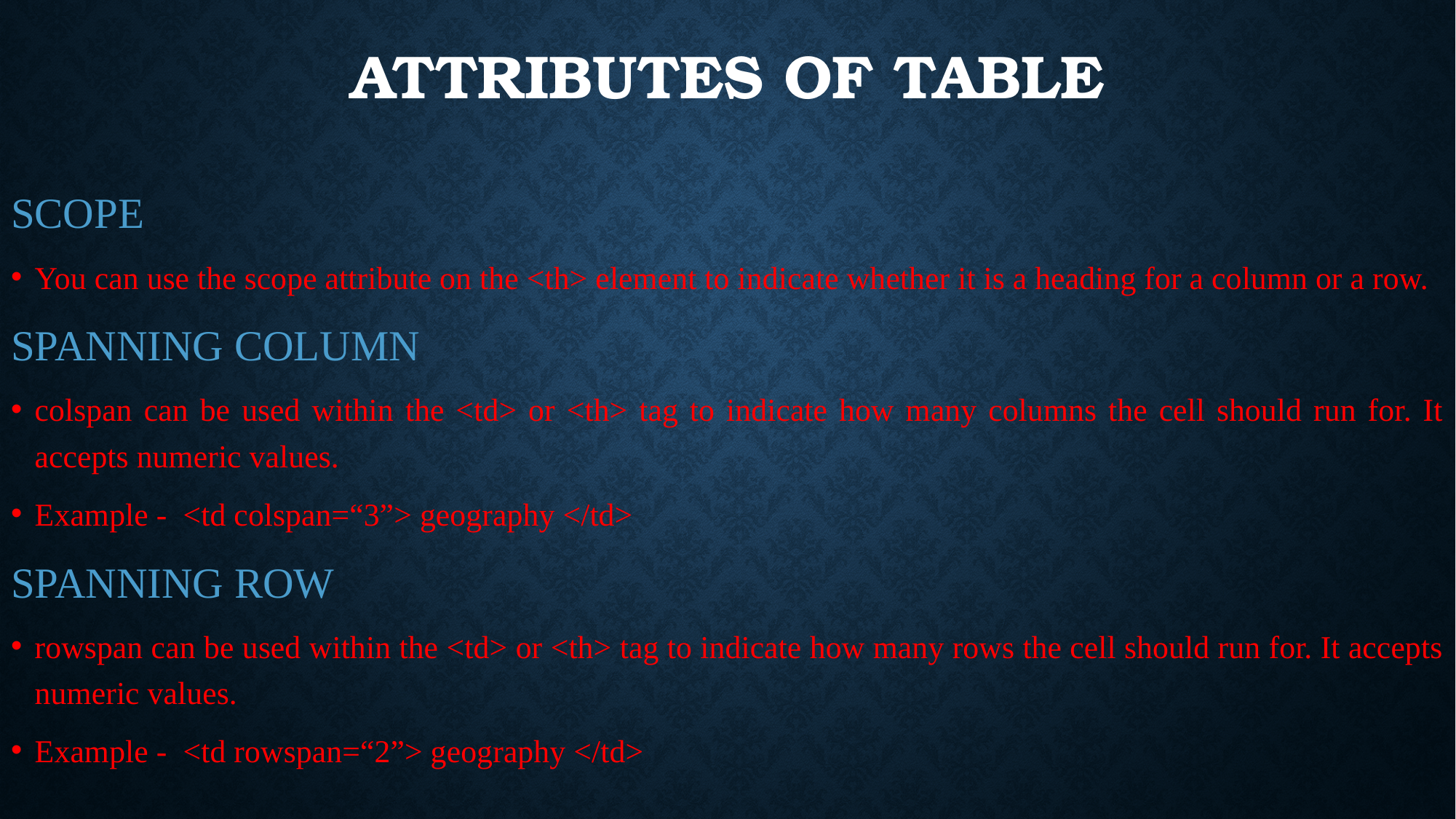

# Attributes of table
SCOPE
You can use the scope attribute on the <th> element to indicate whether it is a heading for a column or a row.
SPANNING COLUMN
colspan can be used within the <td> or <th> tag to indicate how many columns the cell should run for. It accepts numeric values.
Example -  <td colspan=“3”> geography </td>
SPANNING ROW
rowspan can be used within the <td> or <th> tag to indicate how many rows the cell should run for. It accepts numeric values.
Example -  <td rowspan=“2”> geography </td>